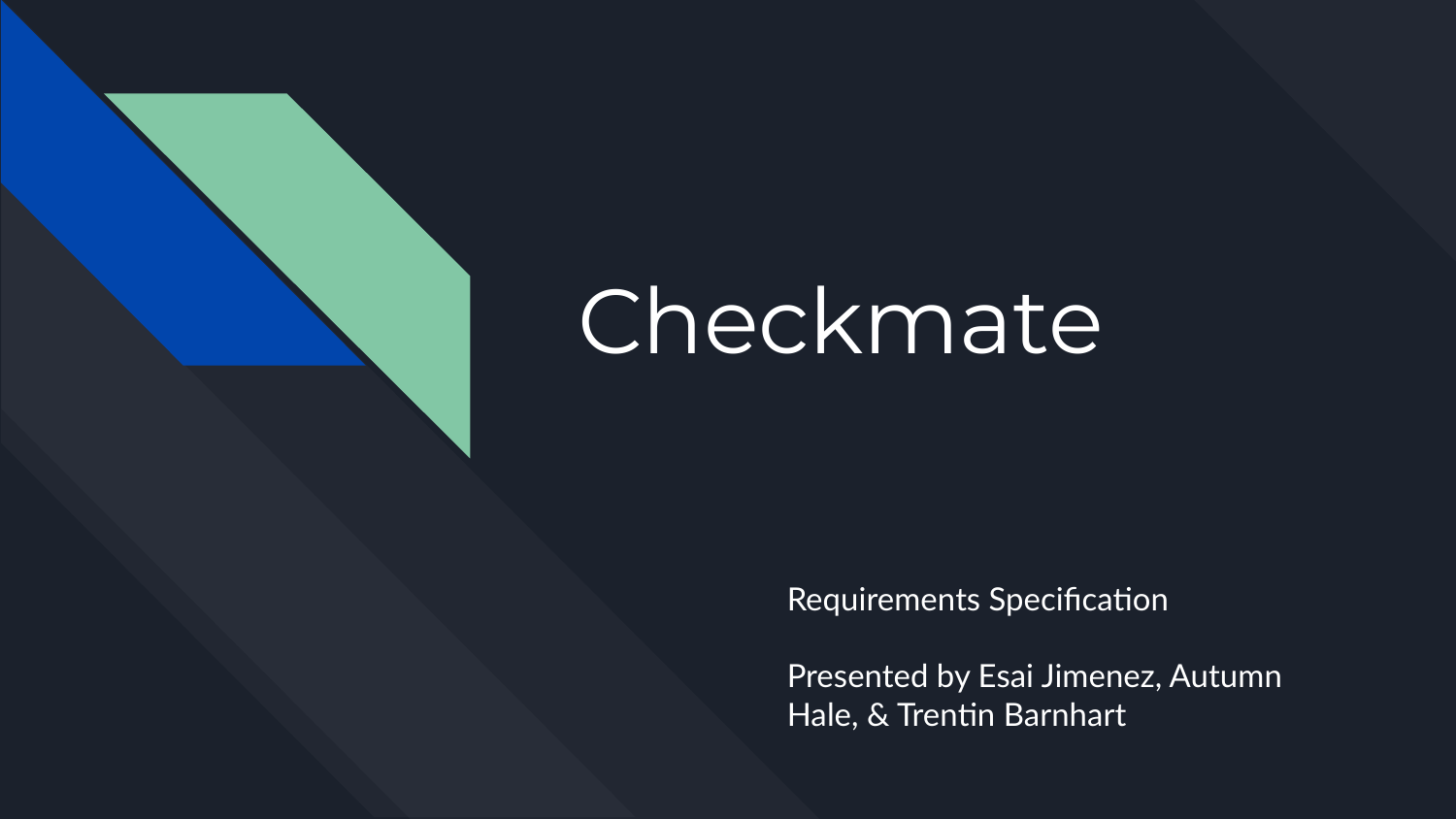

# Checkmate
Requirements Specification

Presented by Esai Jimenez, Autumn Hale, & Trentin Barnhart